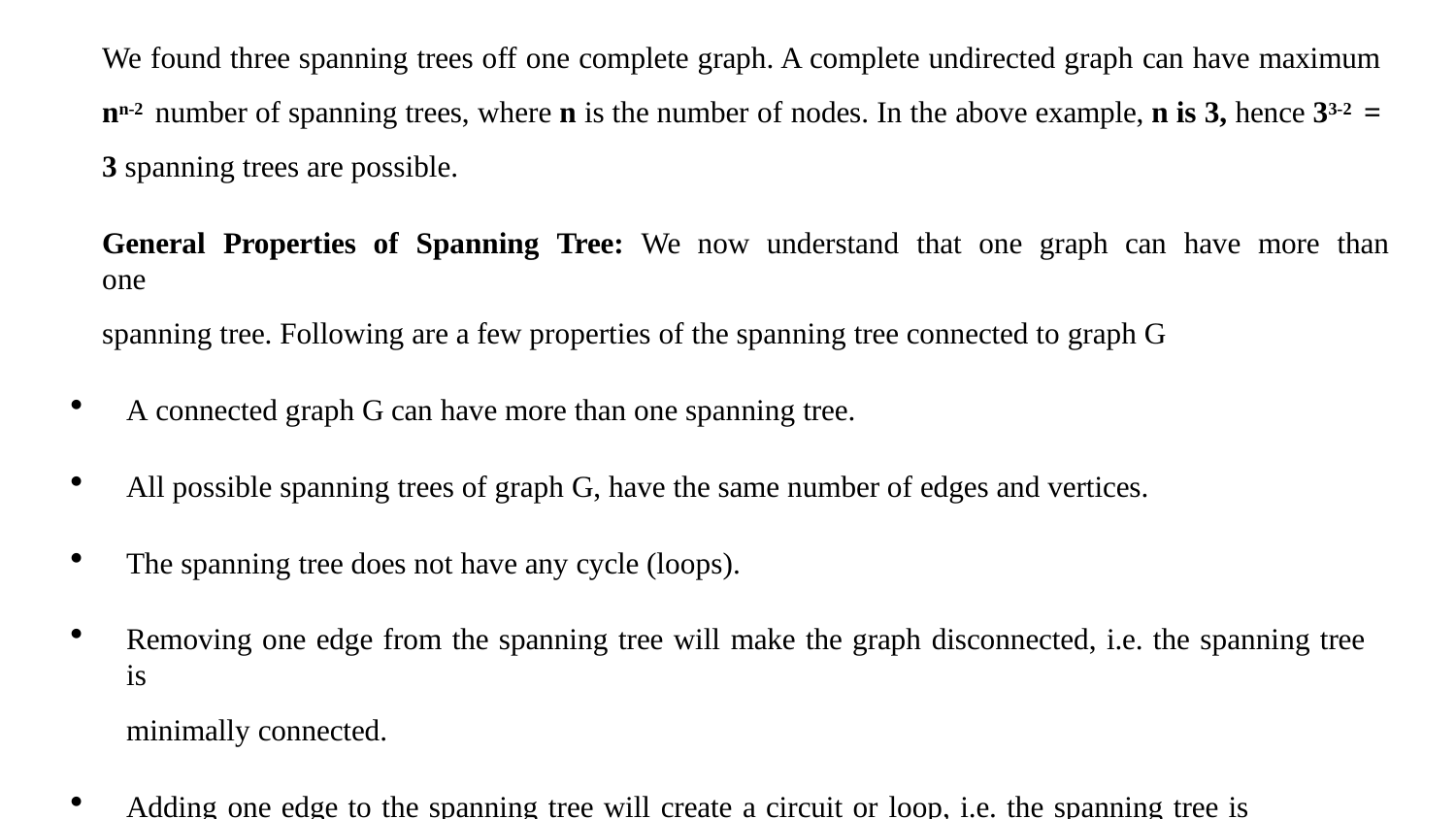

We found three spanning trees off one complete graph. A complete undirected graph can have maximum  nn-2 number of spanning trees, where n is the number of nodes. In the above example, n is 3, hence 33-2 =  3 spanning trees are possible.

General Properties of Spanning Tree: We now understand that one graph can have more than one
spanning tree. Following are a few properties of the spanning tree connected to graph G

A connected graph G can have more than one spanning tree.

All possible spanning trees of graph G, have the same number of edges and vertices.

The spanning tree does not have any cycle (loops).

Removing one edge from the spanning tree will make the graph disconnected, i.e. the spanning tree is
minimally connected.

Adding one edge to the spanning tree will create a circuit or loop, i.e. the spanning tree is maximally
acyclic.